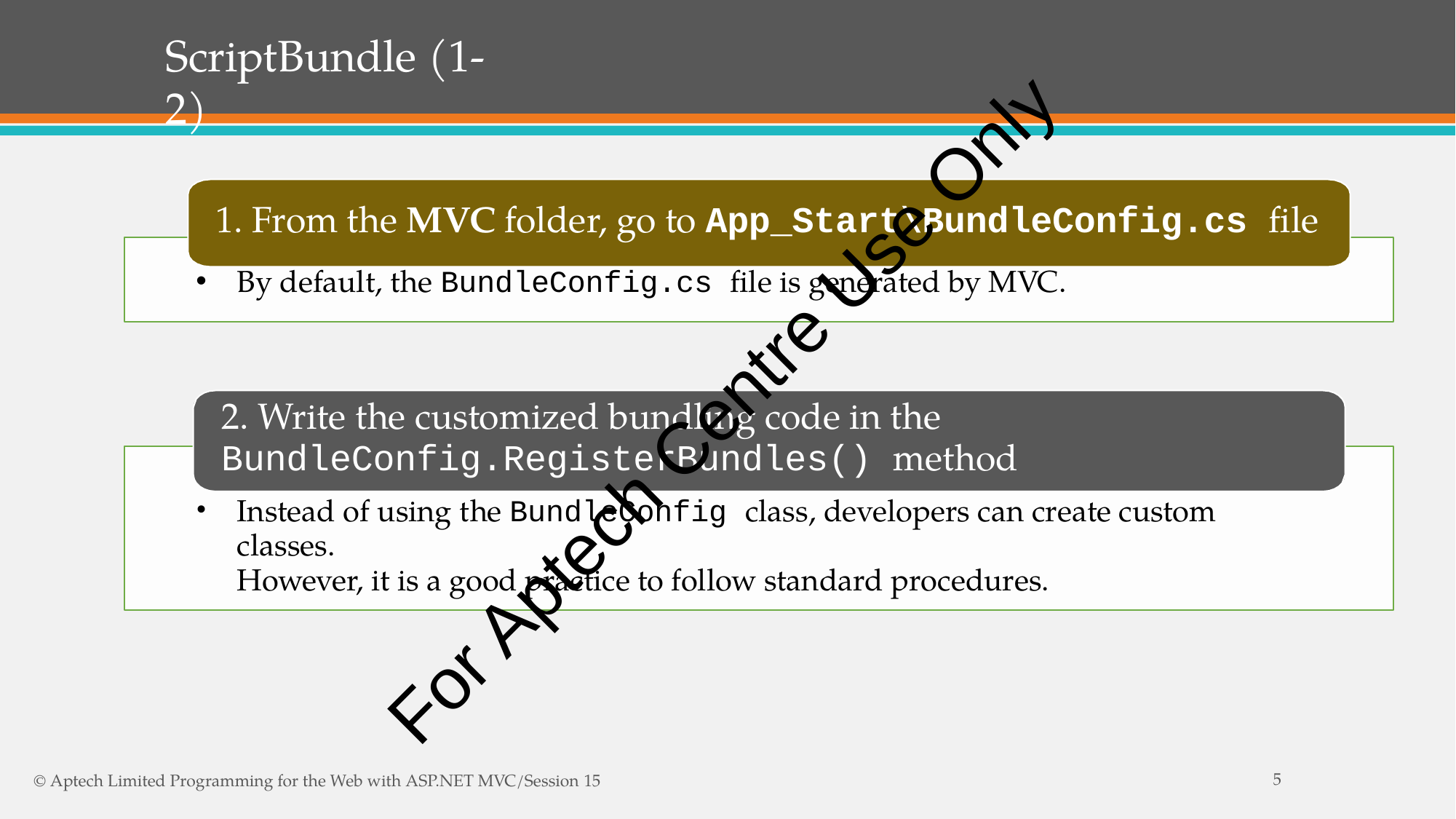

# ScriptBundle (1-2)

1. From the MVC folder, go to App_Start\BundleConfig.cs file
By default, the BundleConfig.cs file is generated by MVC.

For Aptech Centre Use Only

2. Write the customized bundling code in the
BundleConfig.RegisterBundles() method
Instead of using the BundleConfig class, developers can create custom classes.
However, it is a good practice to follow standard procedures.

5
© Aptech Limited Programming for the Web with ASP.NET MVC/Session 15